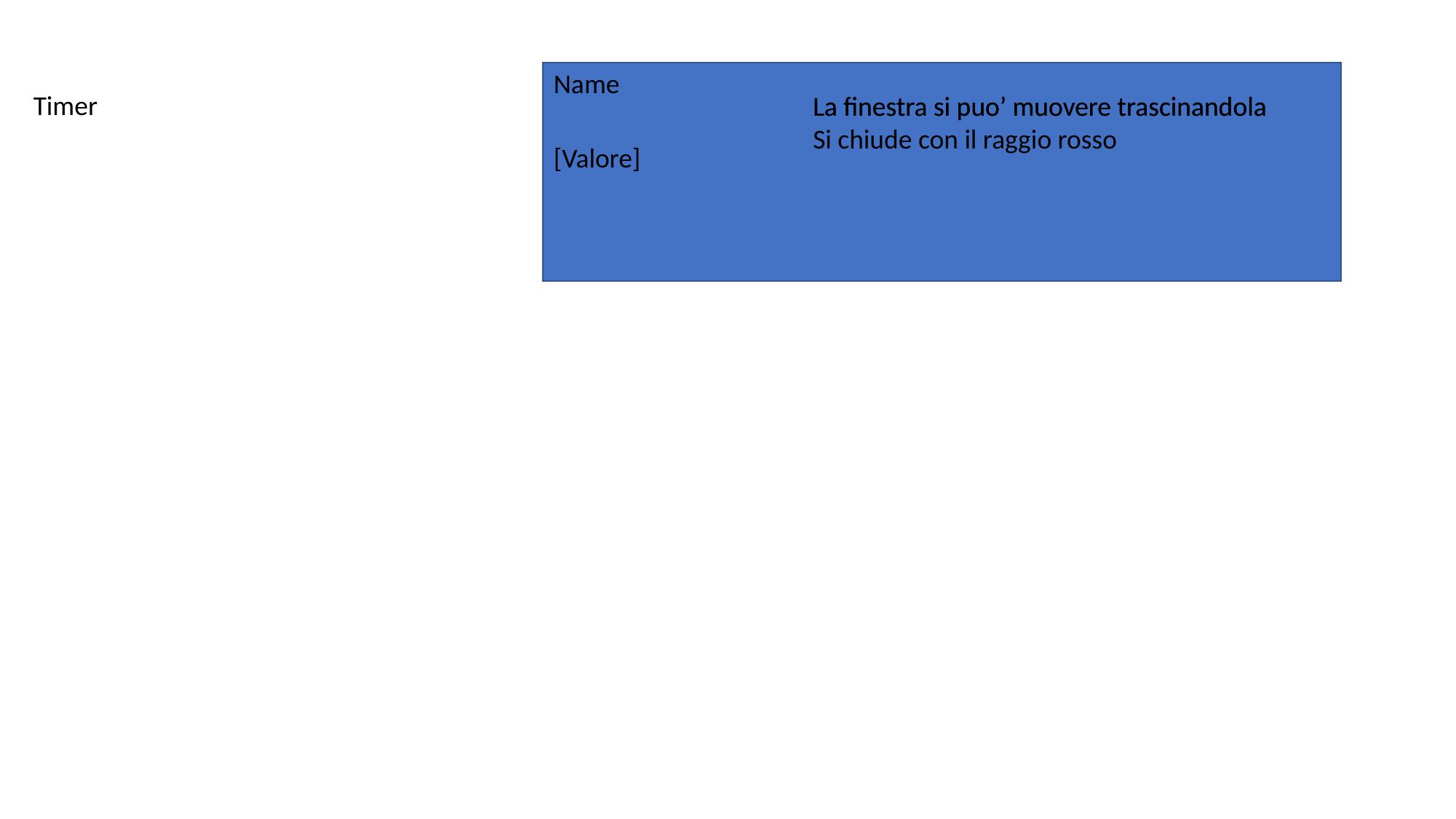

Name

Timer
La finestra si puo’ muovere trascinandola
La finestra si puo’ muovere trascinandola
Si chiude con il raggio rosso
[Valore]